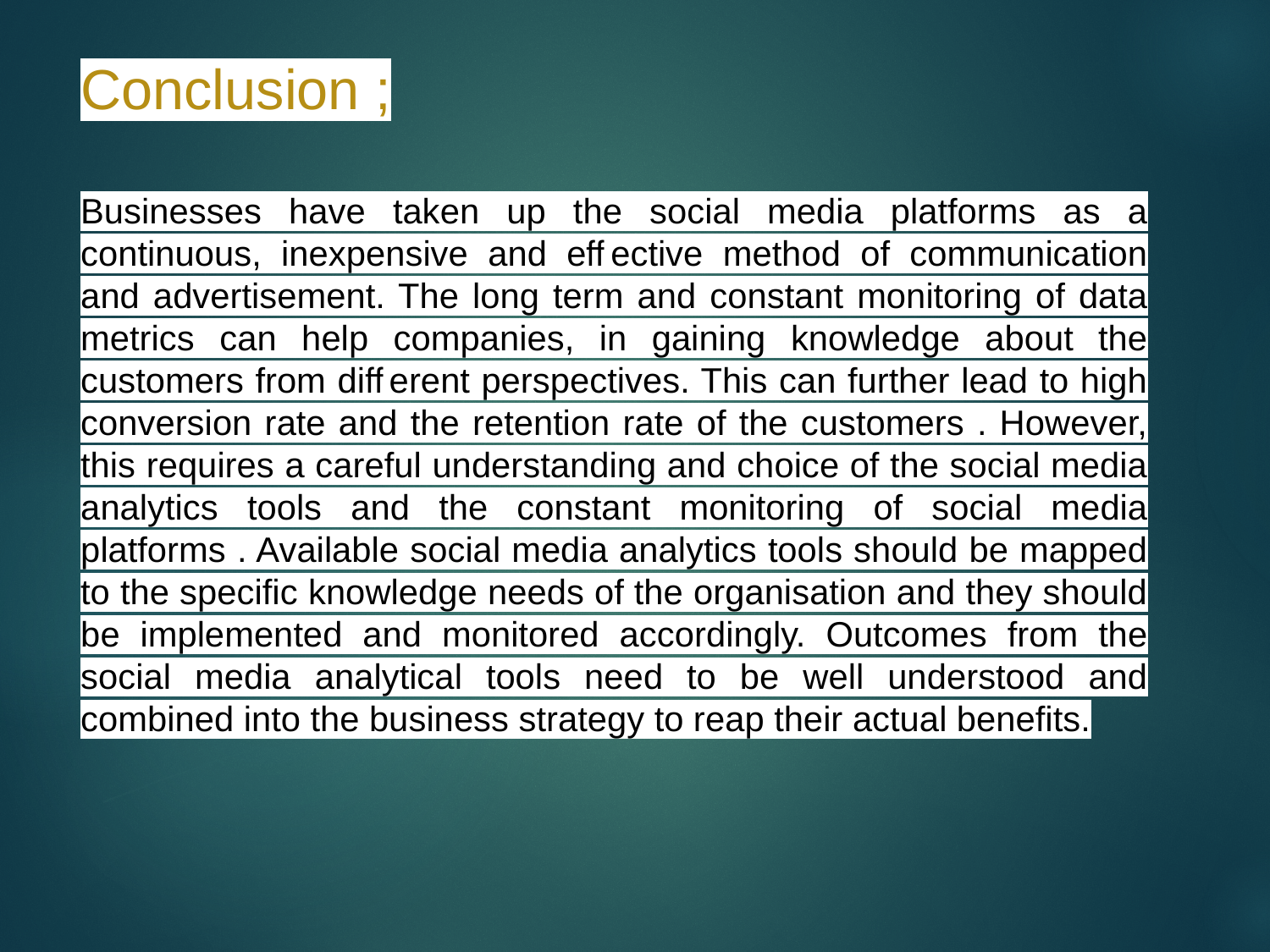

Conclusion ;

Businesses have taken up the social media platforms as a continuous, inexpensive and eﬀective method of communication and advertisement. The long term and constant monitoring of data metrics can help companies, in gaining knowledge about the customers from diﬀerent perspectives. This can further lead to high conversion rate and the retention rate of the customers . However, this requires a careful understanding and choice of the social media analytics tools and the constant monitoring of social media platforms . Available social media analytics tools should be mapped to the speciﬁc knowledge needs of the organisation and they should be implemented and monitored accordingly. Outcomes from the social media analytical tools need to be well understood and combined into the business strategy to reap their actual beneﬁts.